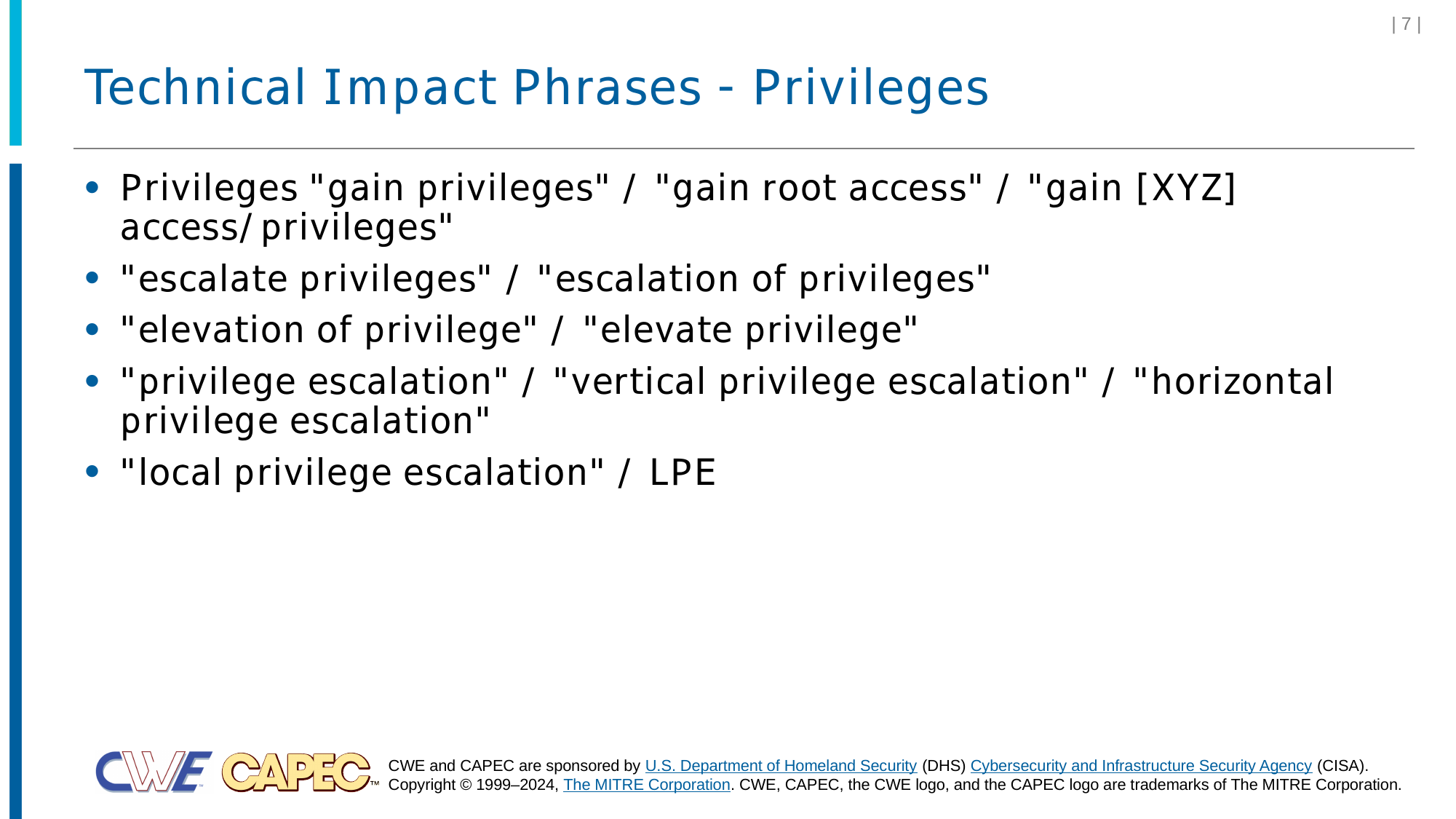

| 7 |
# Technical Impact Phrases - Privileges
Privileges "gain privileges" / "gain root access" / "gain [XYZ] access/privileges"
"escalate privileges" / "escalation of privileges"
"elevation of privilege" / "elevate privilege"
"privilege escalation" / "vertical privilege escalation" / "horizontal privilege escalation"
"local privilege escalation" / LPE